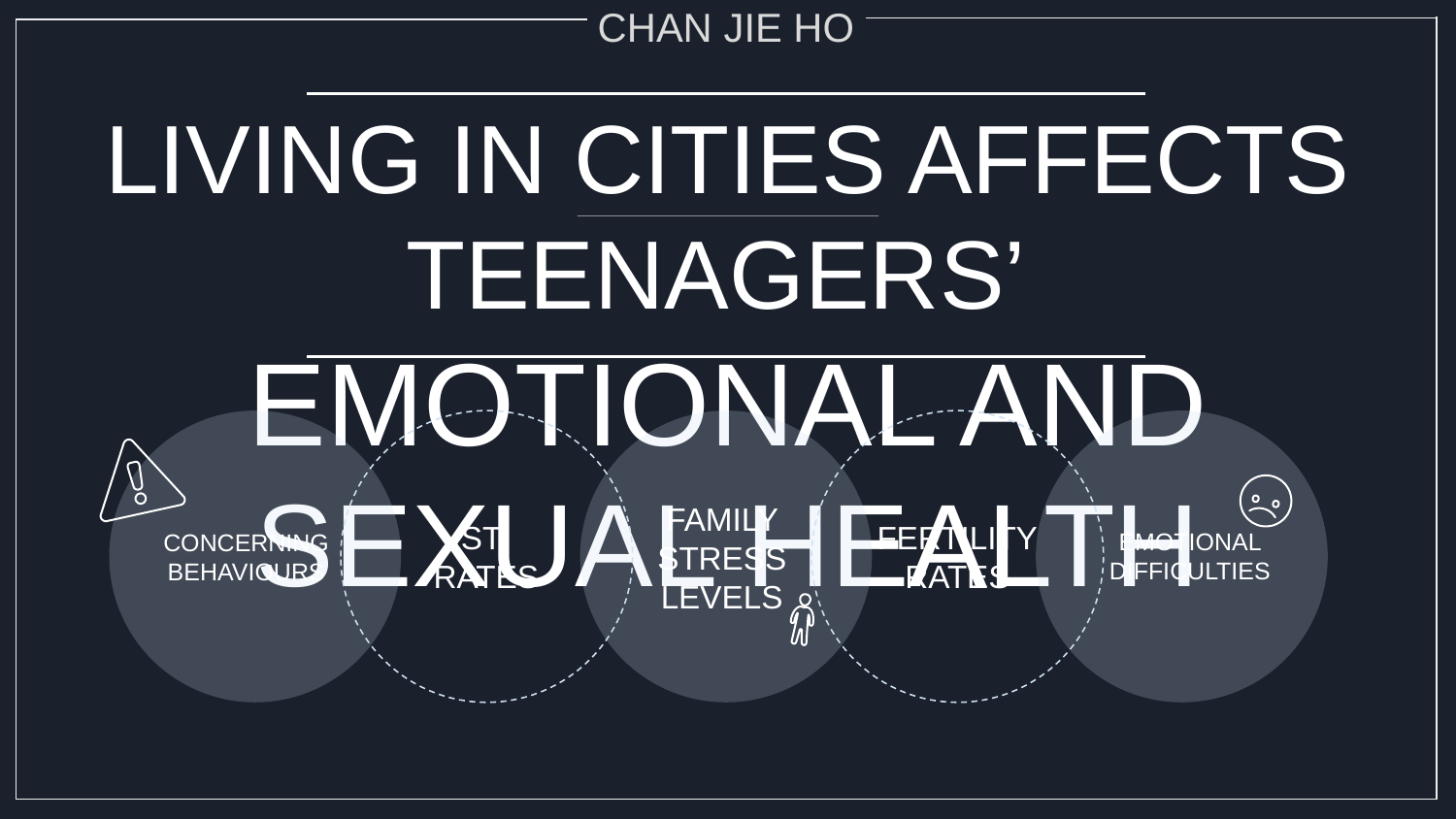

CHAN JIE HO

LIVING IN CITIES AFFECTS TEENAGERS’
EMOTIONAL AND SEXUAL HEALTH

EMOTIONAL
DIFFICULTIES
STI
RATES
FERTILITY
RATES
CONCERNING
BEHAVIOURS
FAMILY STRESS LEVELS